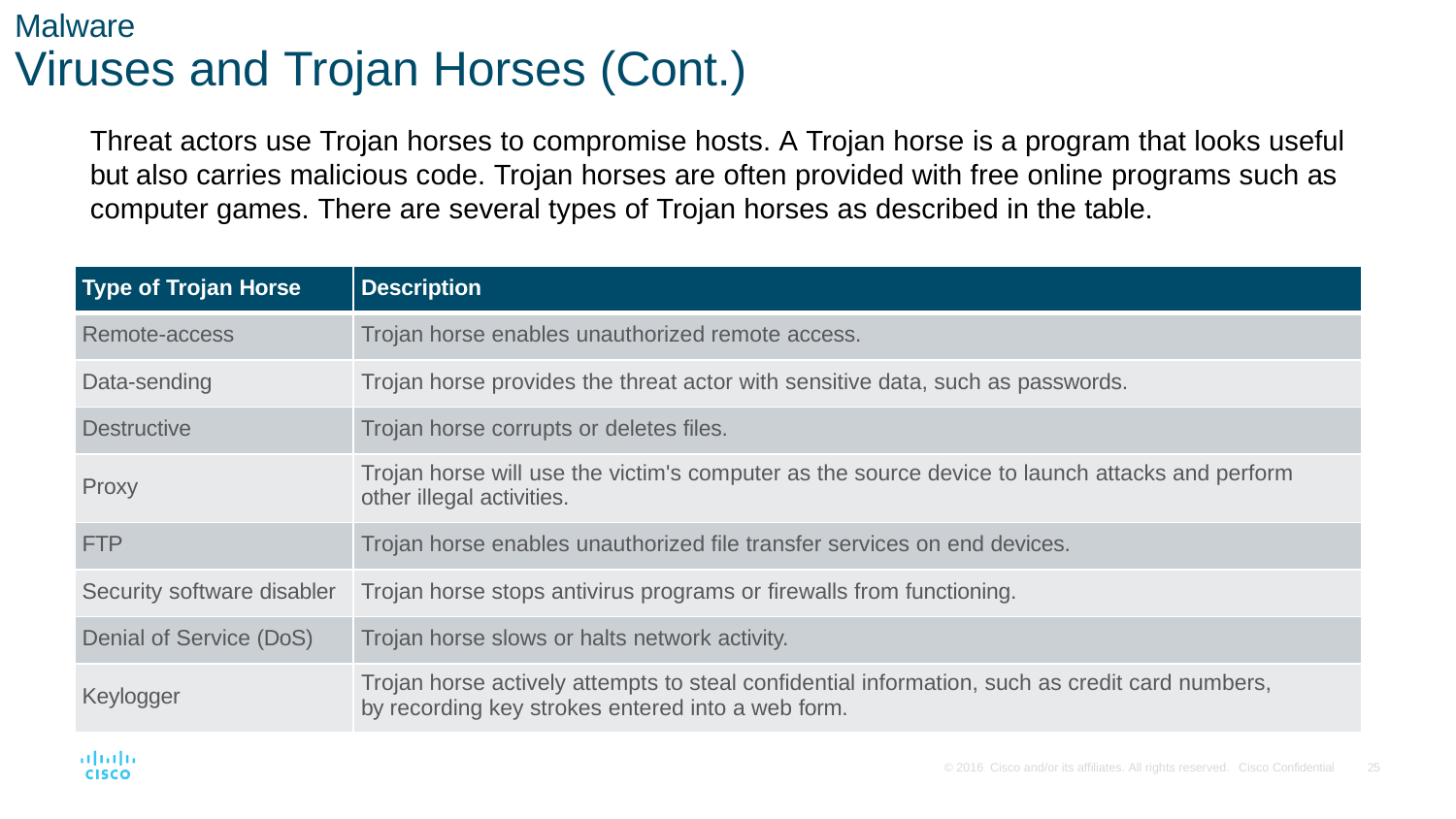

# Malware
Viruses and Trojan Horses (Cont.)
Threat actors use Trojan horses to compromise hosts. A Trojan horse is a program that looks useful but also carries malicious code. Trojan horses are often provided with free online programs such as computer games. There are several types of Trojan horses as described in the table.
| Type of Trojan Horse | Description |
| --- | --- |
| Remote-access | Trojan horse enables unauthorized remote access. |
| Data-sending | Trojan horse provides the threat actor with sensitive data, such as passwords. |
| Destructive | Trojan horse corrupts or deletes files. |
| Proxy | Trojan horse will use the victim's computer as the source device to launch attacks and perform other illegal activities. |
| FTP | Trojan horse enables unauthorized file transfer services on end devices. |
| Security software disabler | Trojan horse stops antivirus programs or firewalls from functioning. |
| Denial of Service (DoS) | Trojan horse slows or halts network activity. |
| Keylogger | Trojan horse actively attempts to steal confidential information, such as credit card numbers, by recording key strokes entered into a web form. |
© 2016 Cisco and/or its affiliates. All rights reserved. Cisco Confidential
25